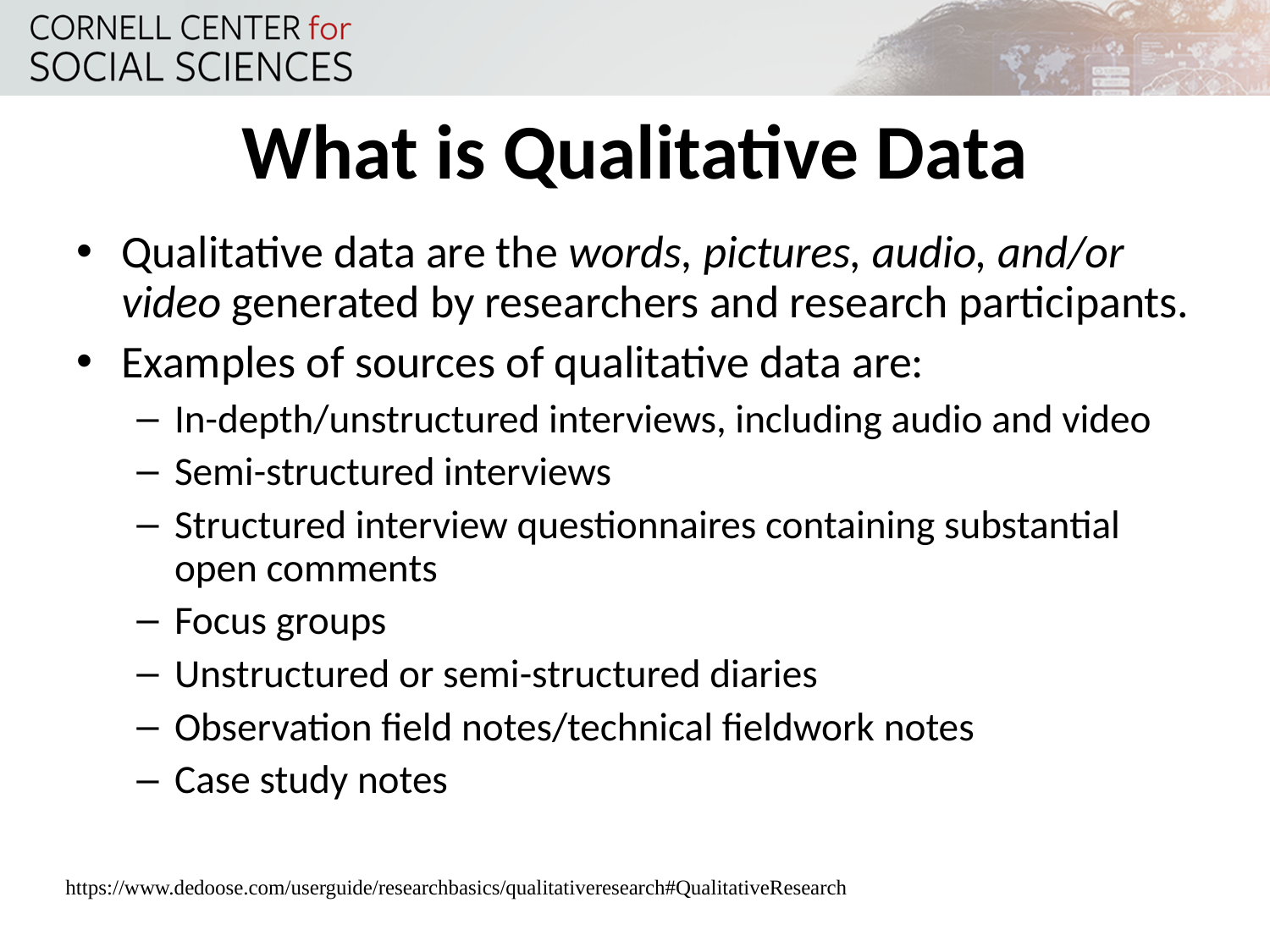

# What is Qualitative Data
Qualitative data are the words, pictures, audio, and/or video generated by researchers and research participants.
Examples of sources of qualitative data are:
In-depth/unstructured interviews, including audio and video
Semi-structured interviews
Structured interview questionnaires containing substantial open comments
Focus groups
Unstructured or semi-structured diaries
Observation field notes/technical fieldwork notes
Case study notes
https://www.dedoose.com/userguide/researchbasics/qualitativeresearch#QualitativeResearch